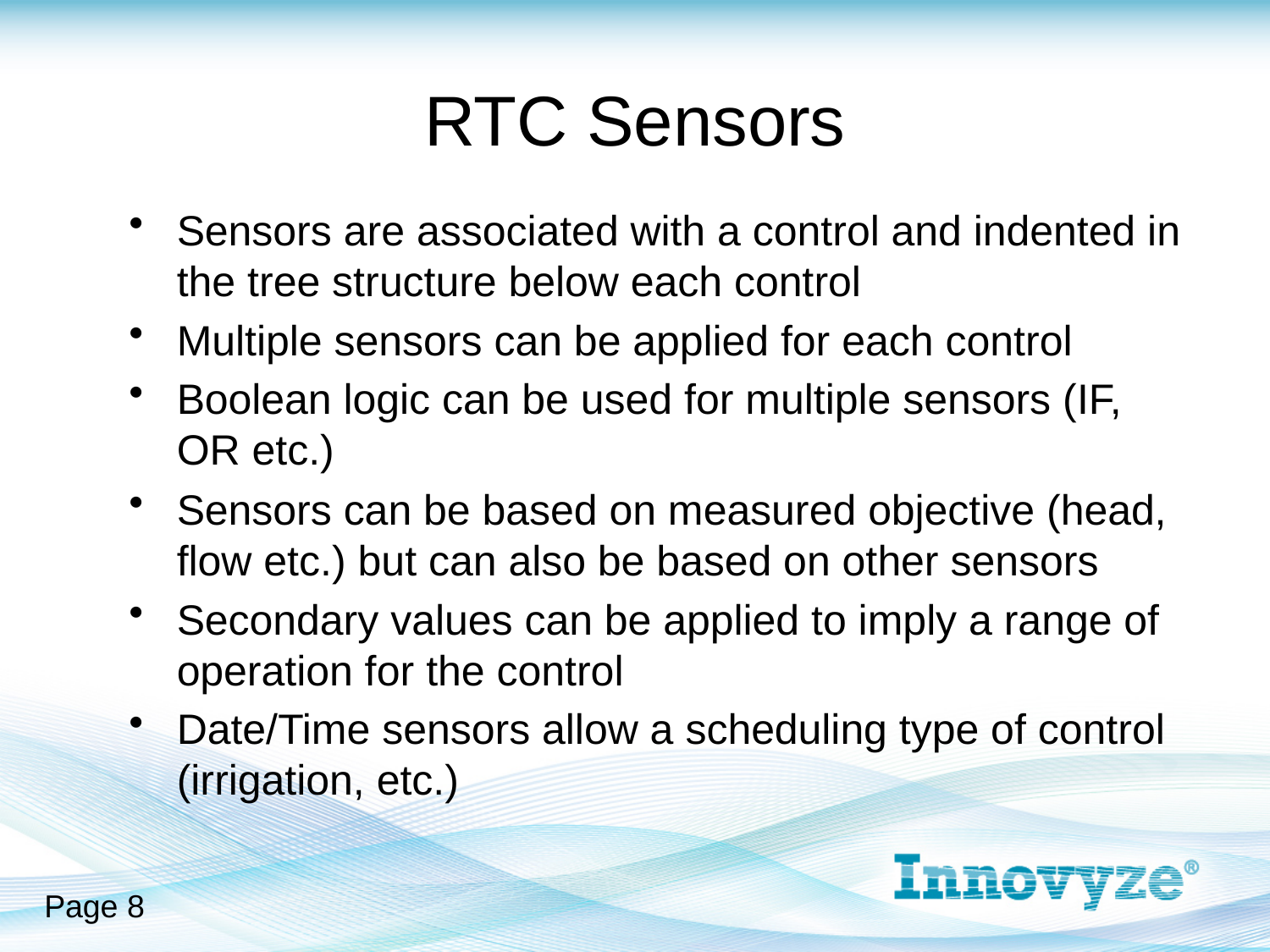

# RTC Sensors
Sensors are associated with a control and indented in the tree structure below each control
Multiple sensors can be applied for each control
Boolean logic can be used for multiple sensors (IF, OR etc.)
Sensors can be based on measured objective (head, flow etc.) but can also be based on other sensors
Secondary values can be applied to imply a range of operation for the control
Date/Time sensors allow a scheduling type of control (irrigation, etc.)